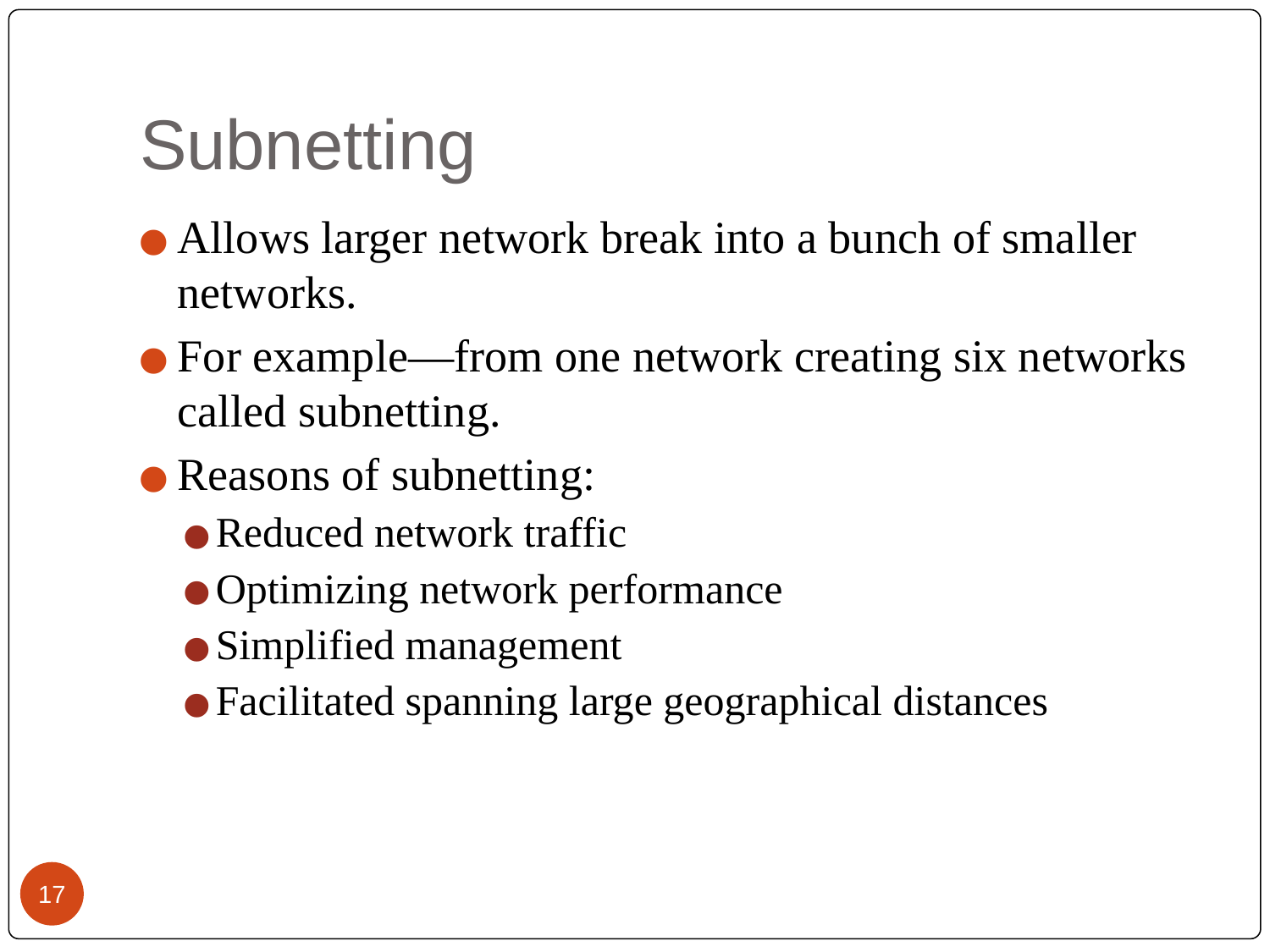

# Subnetting
Allows larger network break into a bunch of smaller networks.
For example—from one network creating six networks called subnetting.
Reasons of subnetting:
Reduced network traffic
Optimizing network performance
Simplified management
Facilitated spanning large geographical distances
17